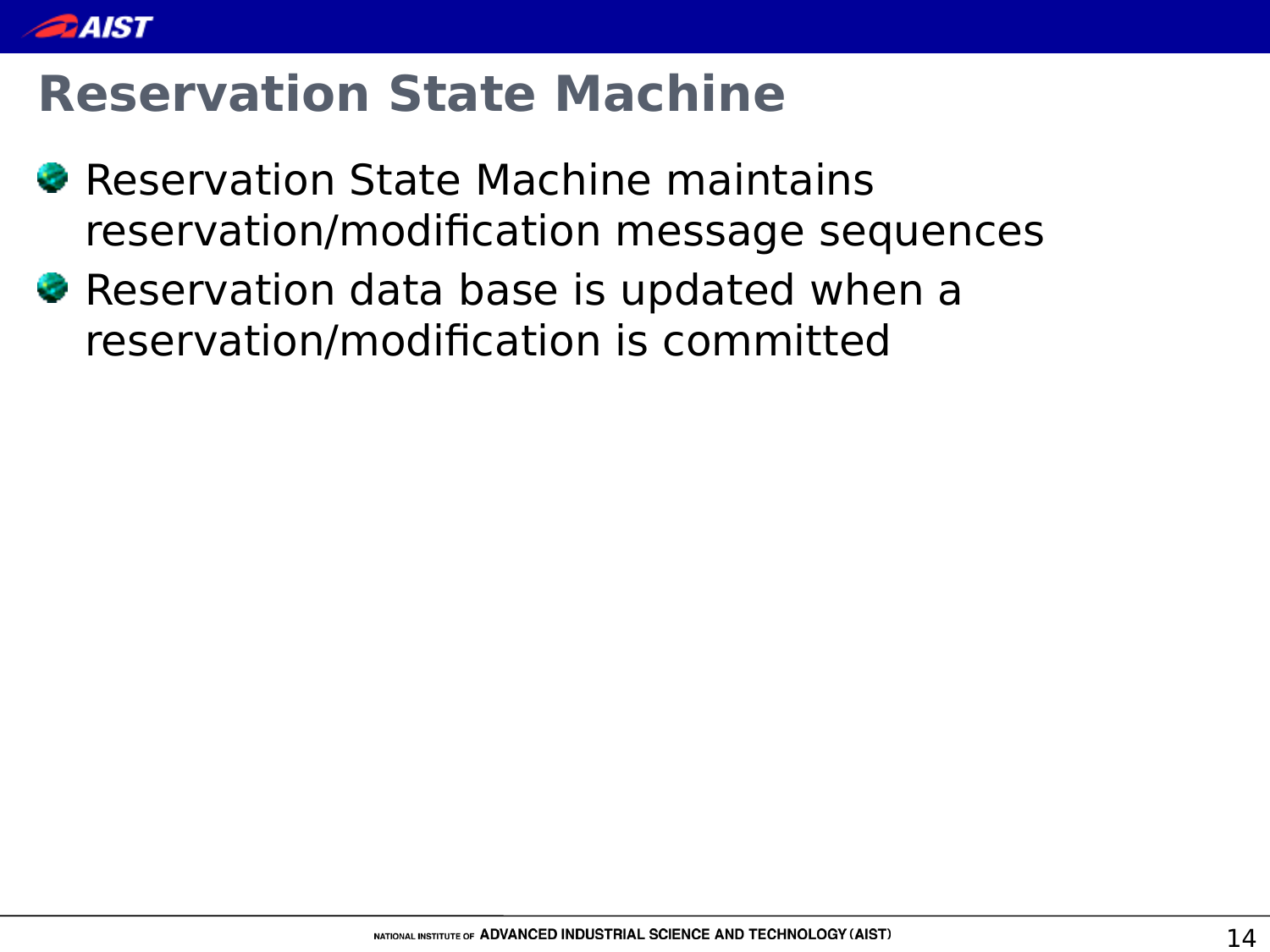

# Reservation State Machine
Reservation State Machine maintains reservation/modification message sequences
Reservation data base is updated when a reservation/modification is committed